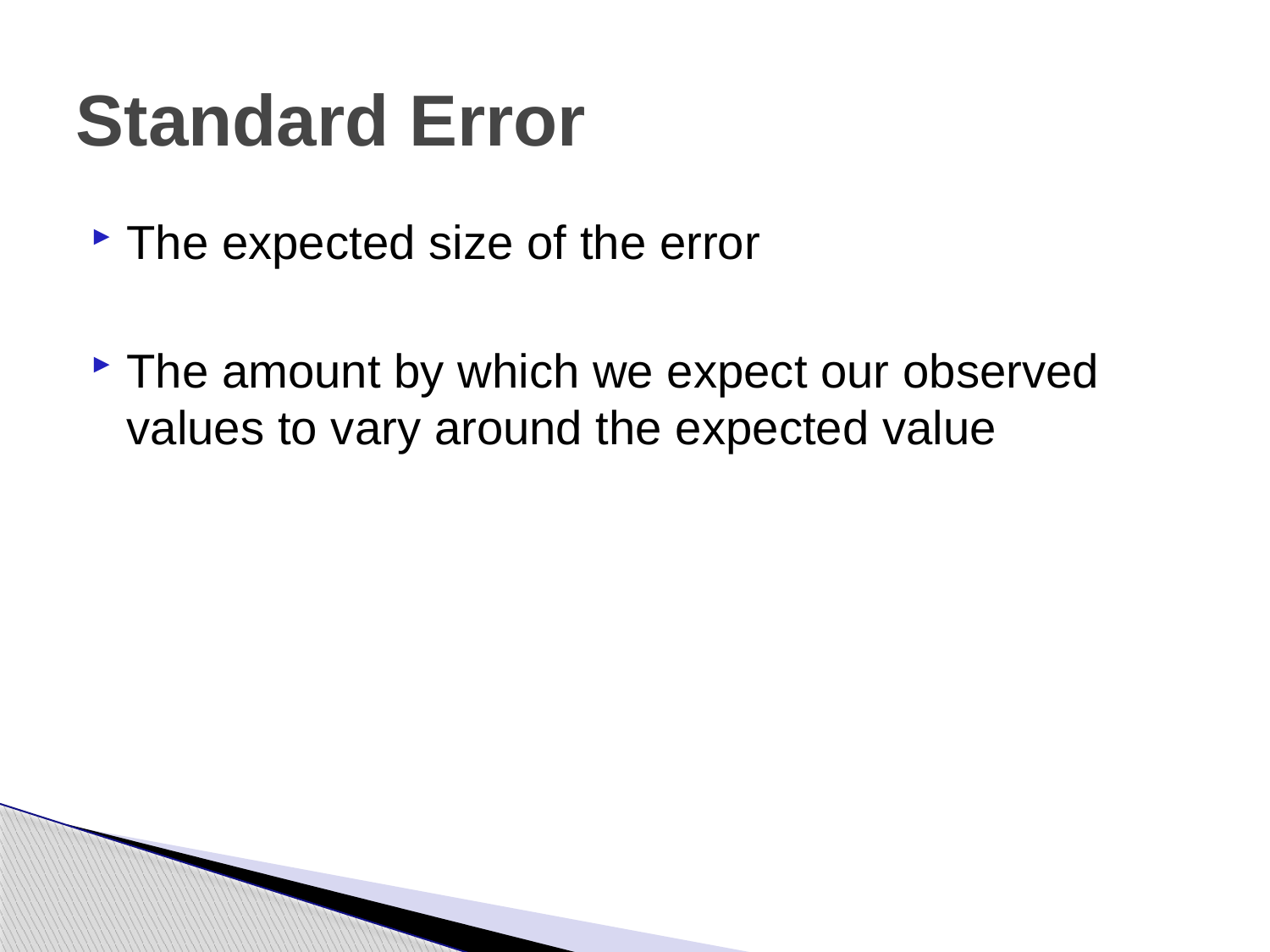

# Standard Error
The expected size of the error

The amount by which we expect our observed values to vary around the expected value